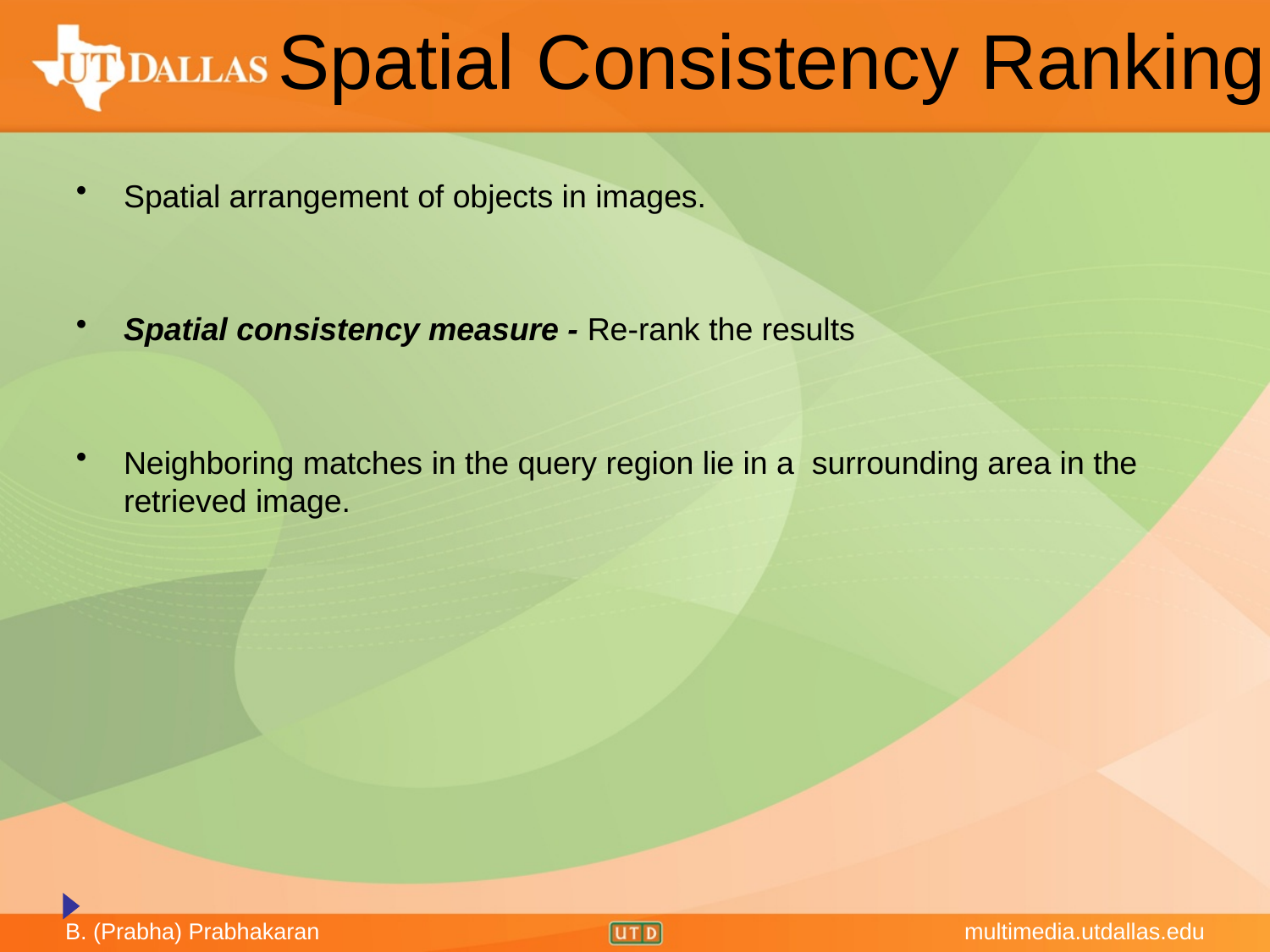

Spatial Consistency Ranking
Spatial arrangement of objects in images.

Spatial consistency measure - Re-rank the results

Neighboring matches in the query region lie in a  surrounding area in the retrieved image.